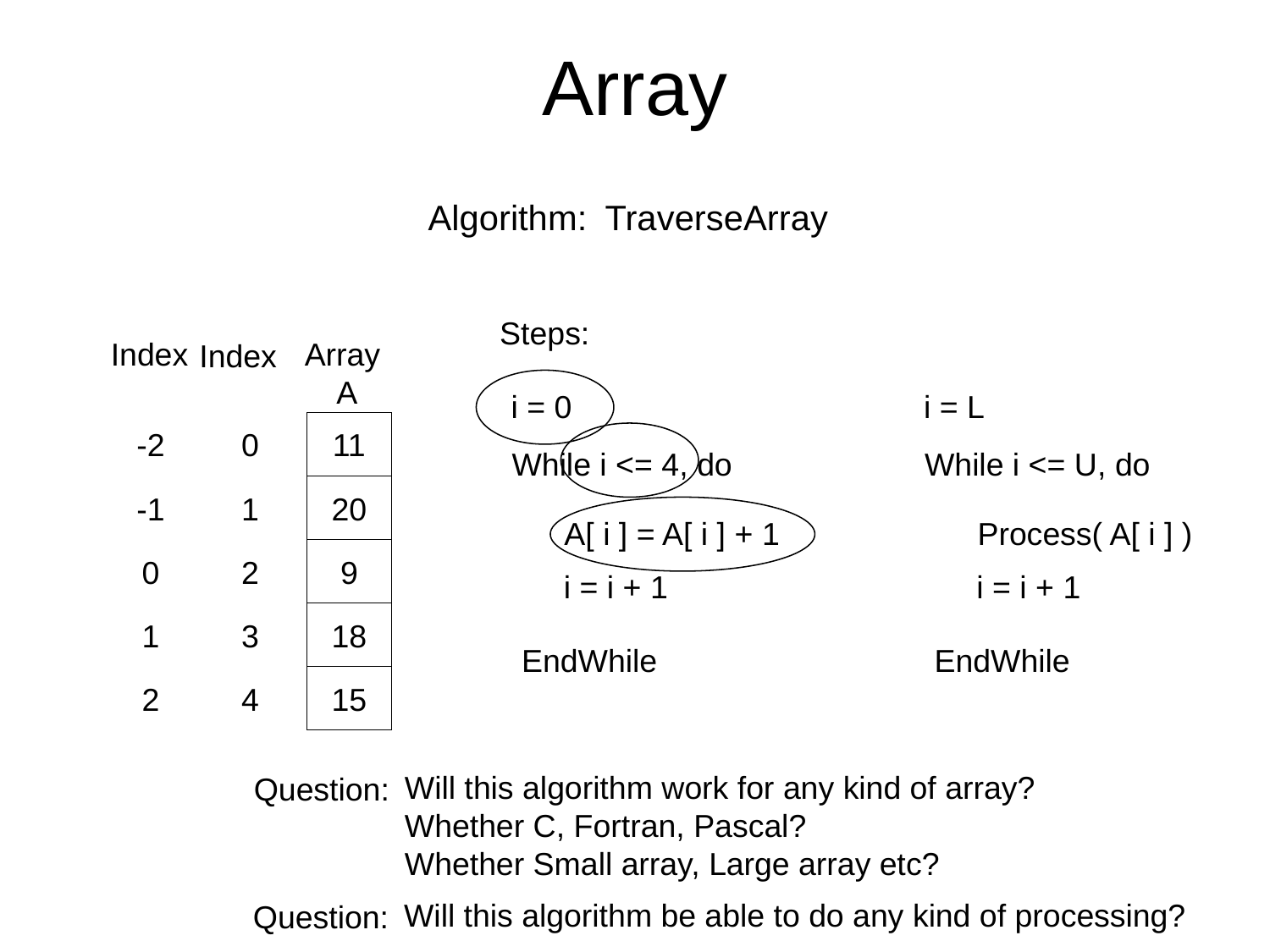

# Array
Algorithm:
TraverseArray
Steps:
Index
Array
A
Index

i = 0
i = L
-2
0
11

While i <= 4, do
While i <= U, do
-1
1
20

A[ i ] = A[ i ] + 1
Process( A[ i ] )
0
2
9
i = i + 1
i = i + 1
1
3
18
EndWhile
EndWhile
2
4
15
Will this algorithm work for any kind of array?
Whether C, Fortran, Pascal?
Whether Small array, Large array etc?
Question:
Will this algorithm be able to do any kind of processing?
Question: